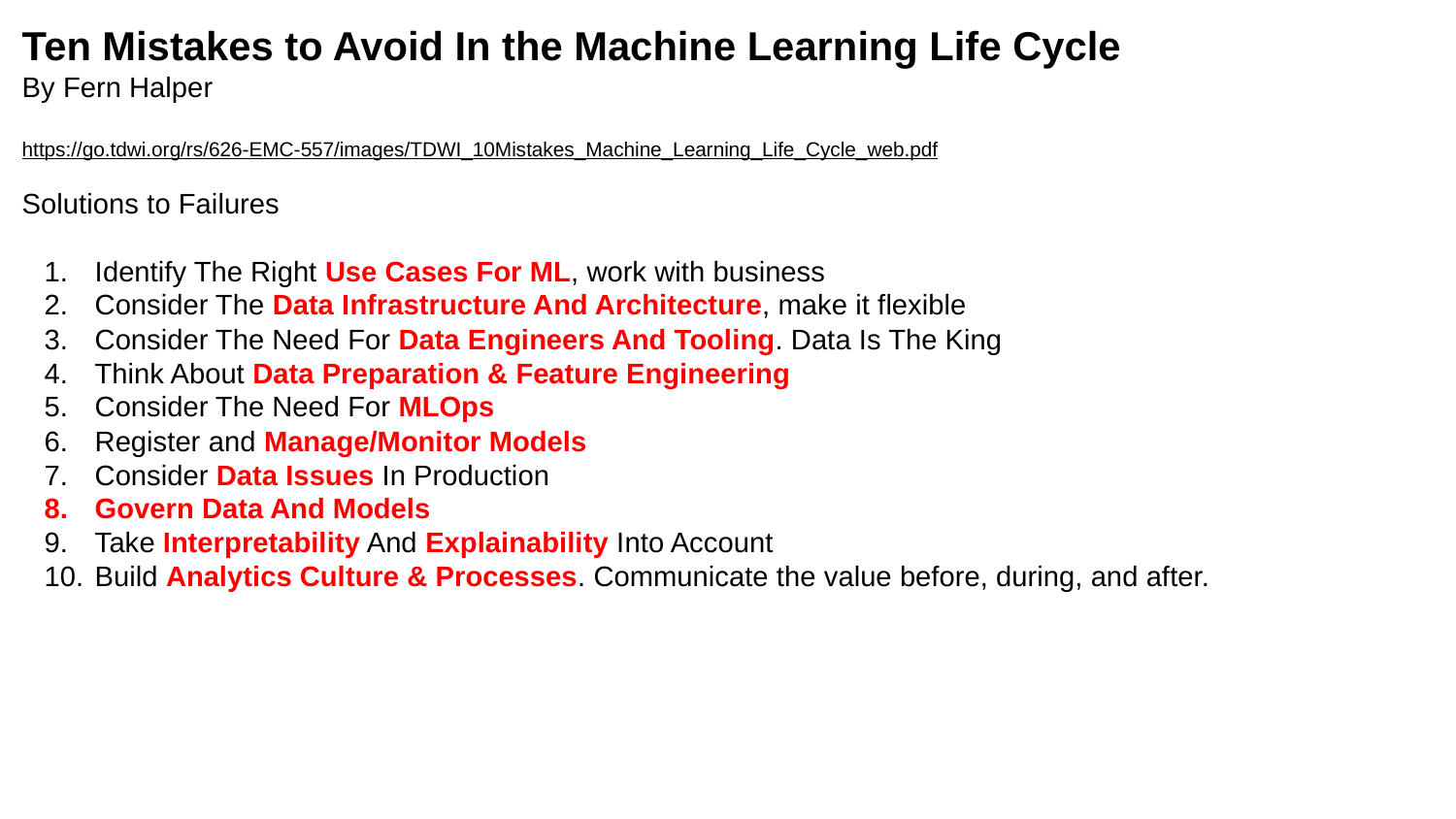

Ten Mistakes to Avoid In the Machine Learning Life Cycle
By Fern Halper

https://go.tdwi.org/rs/626-EMC-557/images/TDWI_10Mistakes_Machine_Learning_Life_Cycle_web.pdf

Solutions to Failures

Identify The Right Use Cases For ML, work with business
Consider The Data Infrastructure And Architecture, make it flexible
Consider The Need For Data Engineers And Tooling. Data Is The King
Think About Data Preparation & Feature Engineering
Consider The Need For MLOps
Register and Manage/Monitor Models
Consider Data Issues In Production
Govern Data And Models
Take Interpretability And Explainability Into Account
Build Analytics Culture & Processes. Communicate the value before, during, and after.